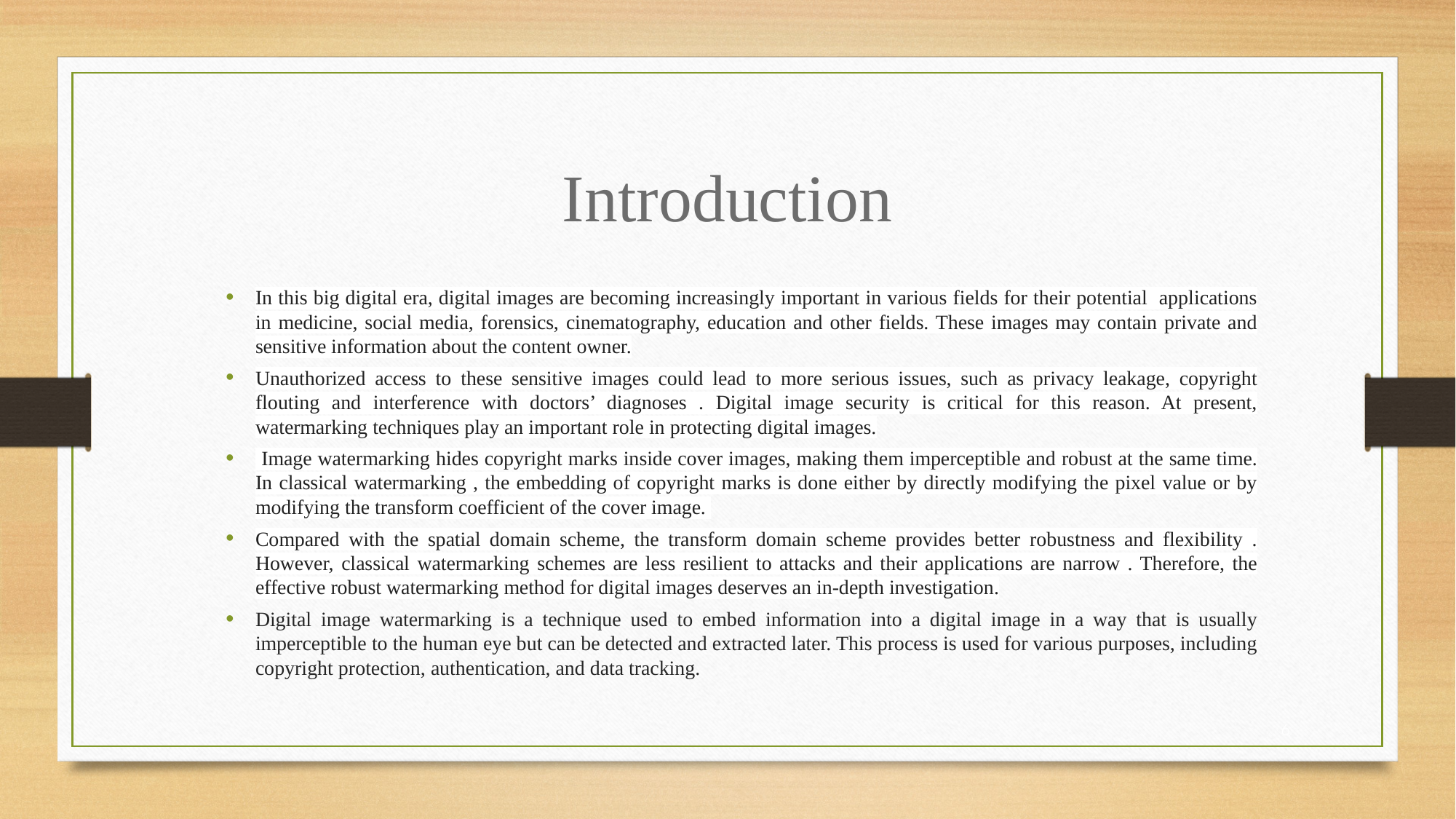

Introduction
In this big digital era, digital images are becoming increasingly important in various fields for their potential  applications in medicine, social media, forensics, cinematography, education and other fields. These images may contain private and sensitive information about the content owner.
Unauthorized access to these sensitive images could lead to more serious issues, such as privacy leakage, copyright flouting and interference with doctors’ diagnoses . Digital image security is critical for this reason. At present, watermarking techniques play an important role in protecting digital images.
 Image watermarking hides copyright marks inside cover images, making them imperceptible and robust at the same time. In classical watermarking , the embedding of copyright marks is done either by directly modifying the pixel value or by modifying the transform coefficient of the cover image.
Compared with the spatial domain scheme, the transform domain scheme provides better robustness and flexibility . However, classical watermarking schemes are less resilient to attacks and their applications are narrow . Therefore, the effective robust watermarking method for digital images deserves an in-depth investigation.
Digital image watermarking is a technique used to embed information into a digital image in a way that is usually imperceptible to the human eye but can be detected and extracted later. This process is used for various purposes, including copyright protection, authentication, and data tracking.
6